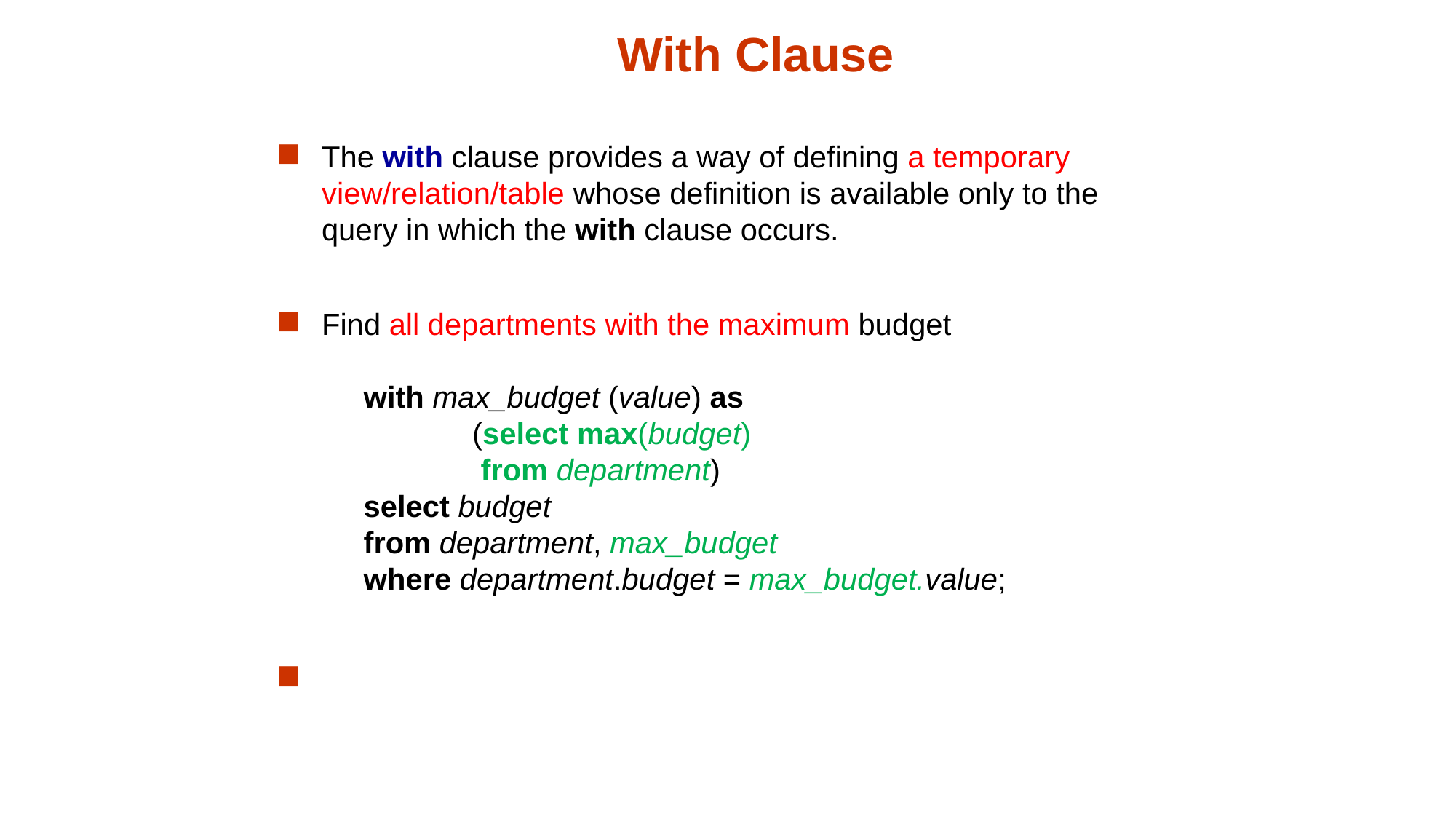

With Clause
The with clause provides a way of defining a temporary view/relation/table whose definition is available only to the query in which the with clause occurs.

Find all departments with the maximum budget
     with max_budget (value) as
                  (select max(budget)
                   from department)
     select budget
     from department, max_budget
     where department.budget = max_budget.value;